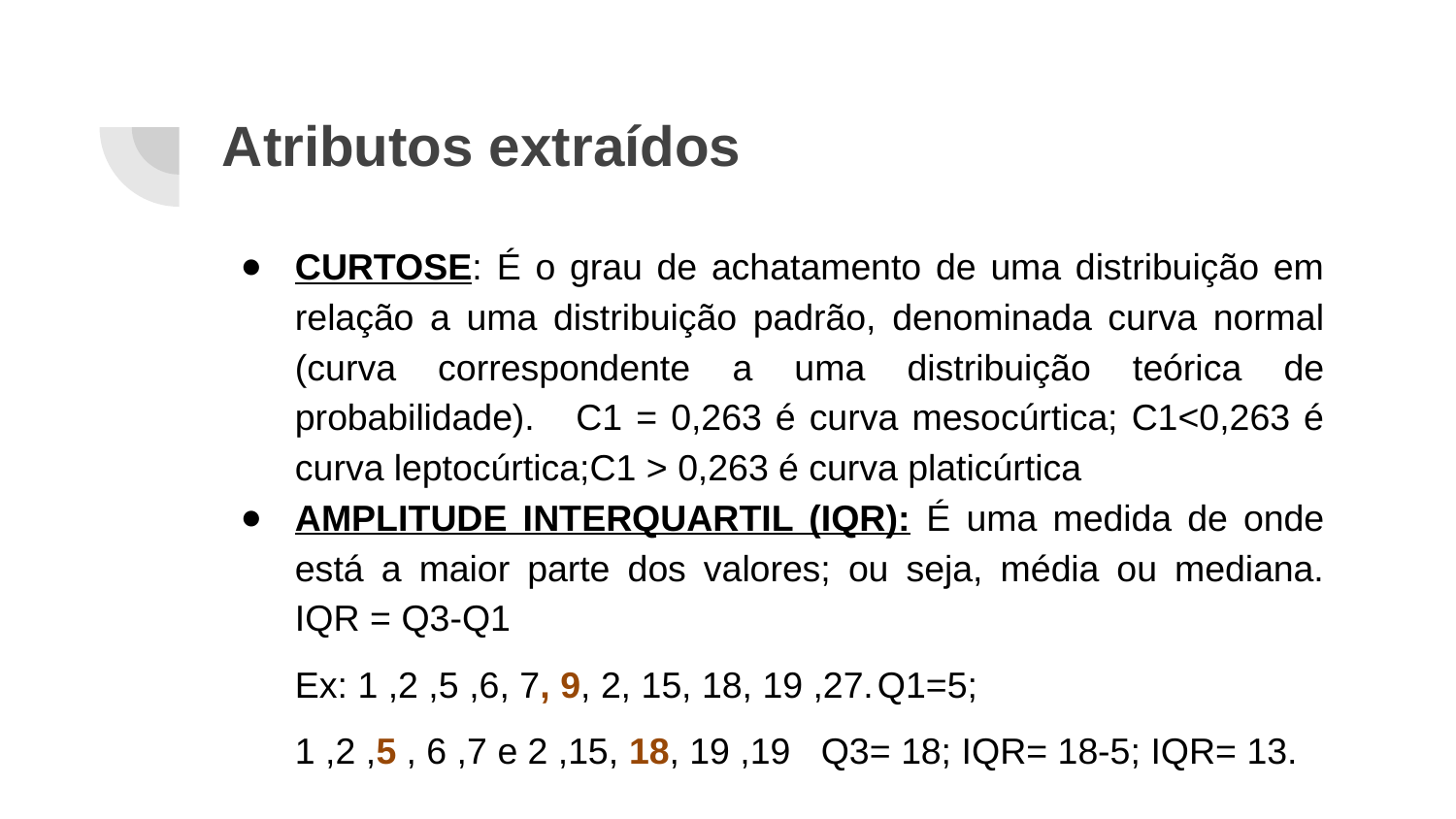

# Atributos extraídos
CURTOSE: É o grau de achatamento de uma distribuição em relação a uma distribuição padrão, denominada curva normal (curva correspondente a uma distribuição teórica de probabilidade).   C1 = 0,263 é curva mesocúrtica; C1<0,263 é curva leptocúrtica;C1 > 0,263 é curva platicúrtica
AMPLITUDE INTERQUARTIL (IQR): É uma medida de onde está a maior parte dos valores; ou seja, média ou mediana. IQR = Q3-Q1
Ex: 1 ,2 ,5 ,6, 7, 9, 2, 15, 18, 19 ,27.	Q1=5;
1 ,2 ,5 , 6 ,7 e 2 ,15, 18, 19 ,19   Q3= 18; IQR= 18-5; IQR= 13.